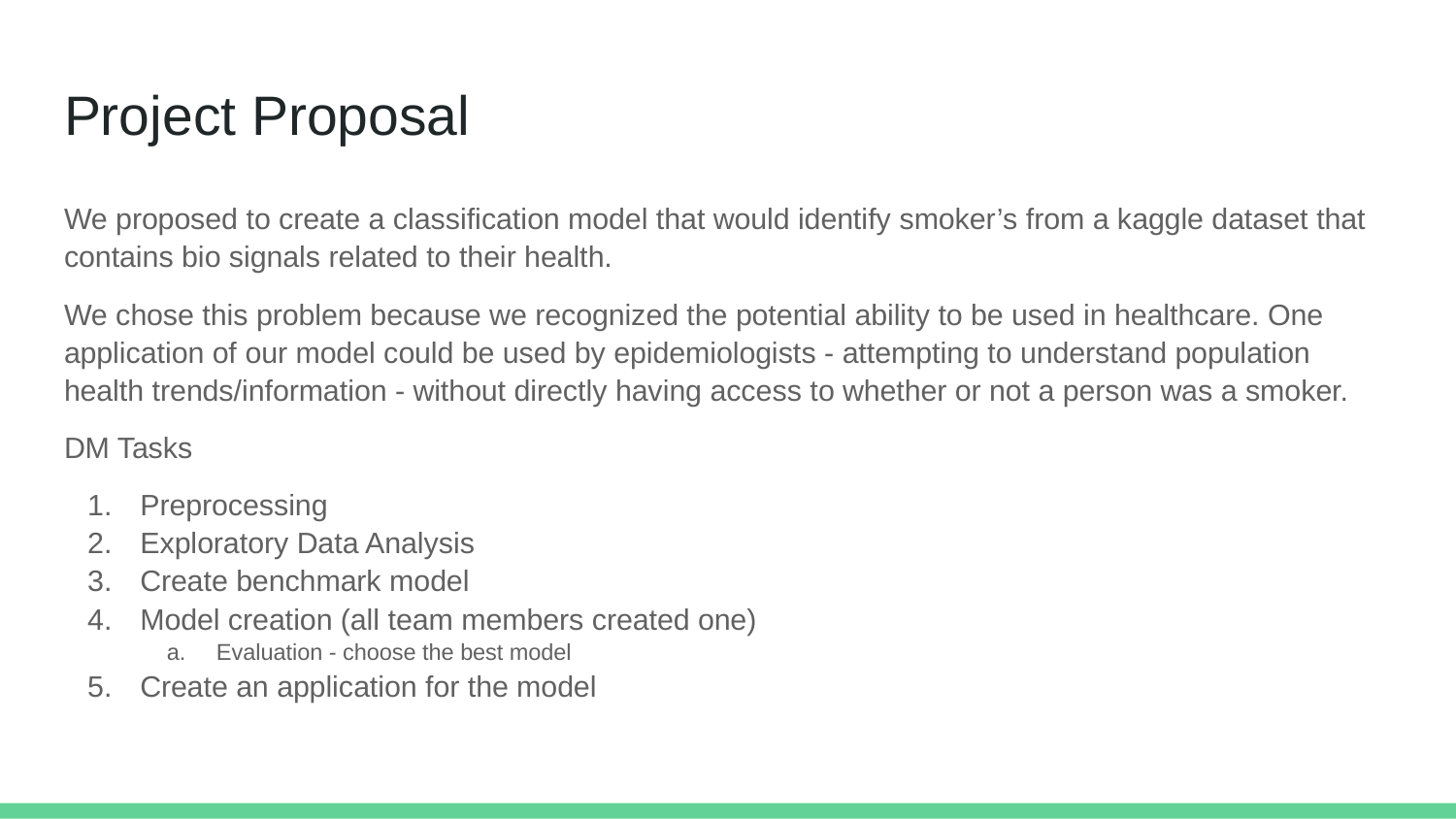

# Project Proposal
We proposed to create a classification model that would identify smoker’s from a kaggle dataset that contains bio signals related to their health.
We chose this problem because we recognized the potential ability to be used in healthcare. One application of our model could be used by epidemiologists - attempting to understand population health trends/information - without directly having access to whether or not a person was a smoker.
DM Tasks
Preprocessing
Exploratory Data Analysis
Create benchmark model
Model creation (all team members created one)
Evaluation - choose the best model
Create an application for the model